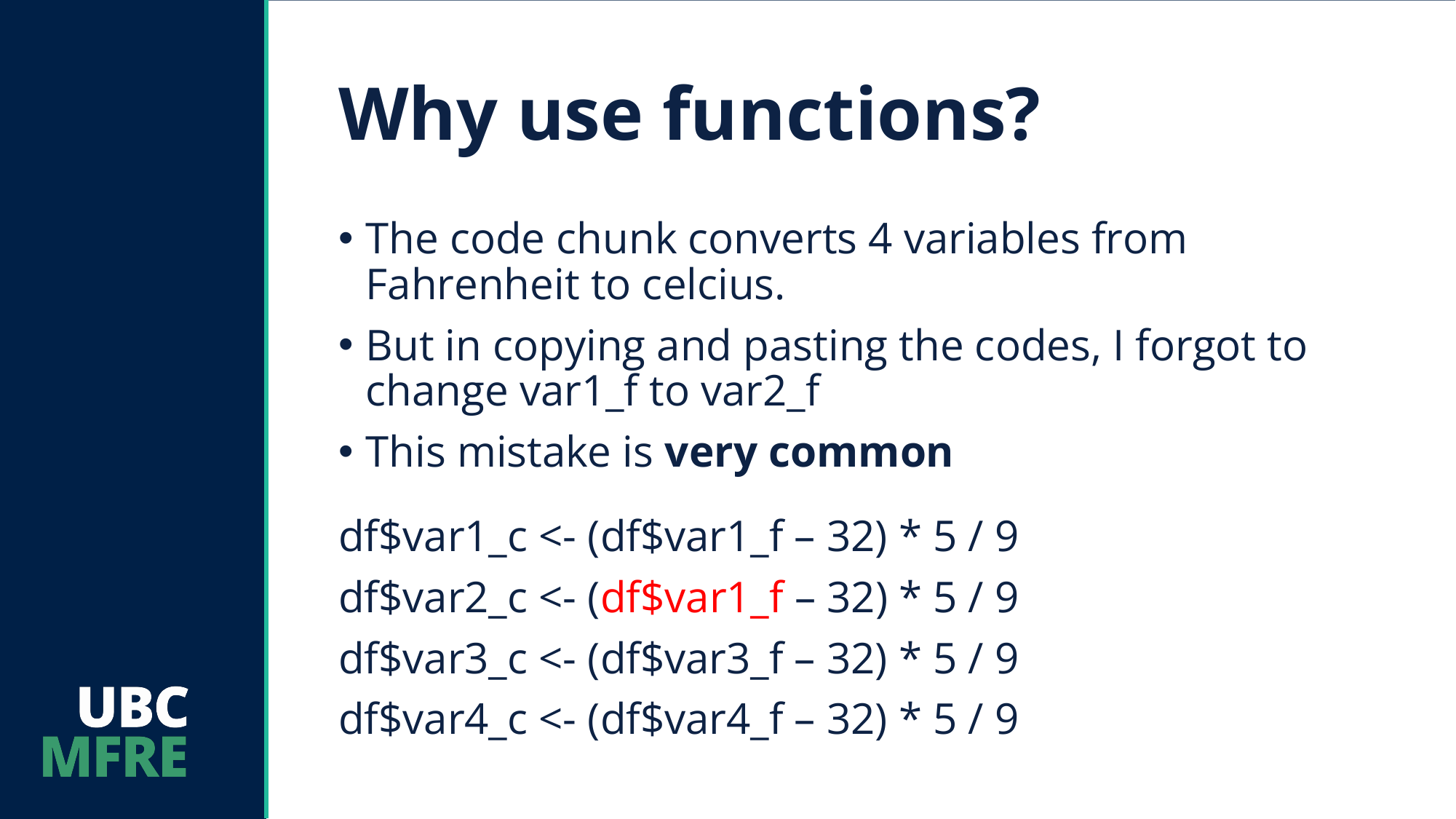

# Why use functions?
The code chunk converts 4 variables from Fahrenheit to celcius.
But in copying and pasting the codes, I forgot to change var1_f to var2_f
This mistake is very common

df$var1_c <- (df$var1_f – 32) * 5 / 9
df$var2_c <- (df$var1_f – 32) * 5 / 9
df$var3_c <- (df$var3_f – 32) * 5 / 9
df$var4_c <- (df$var4_f – 32) * 5 / 9